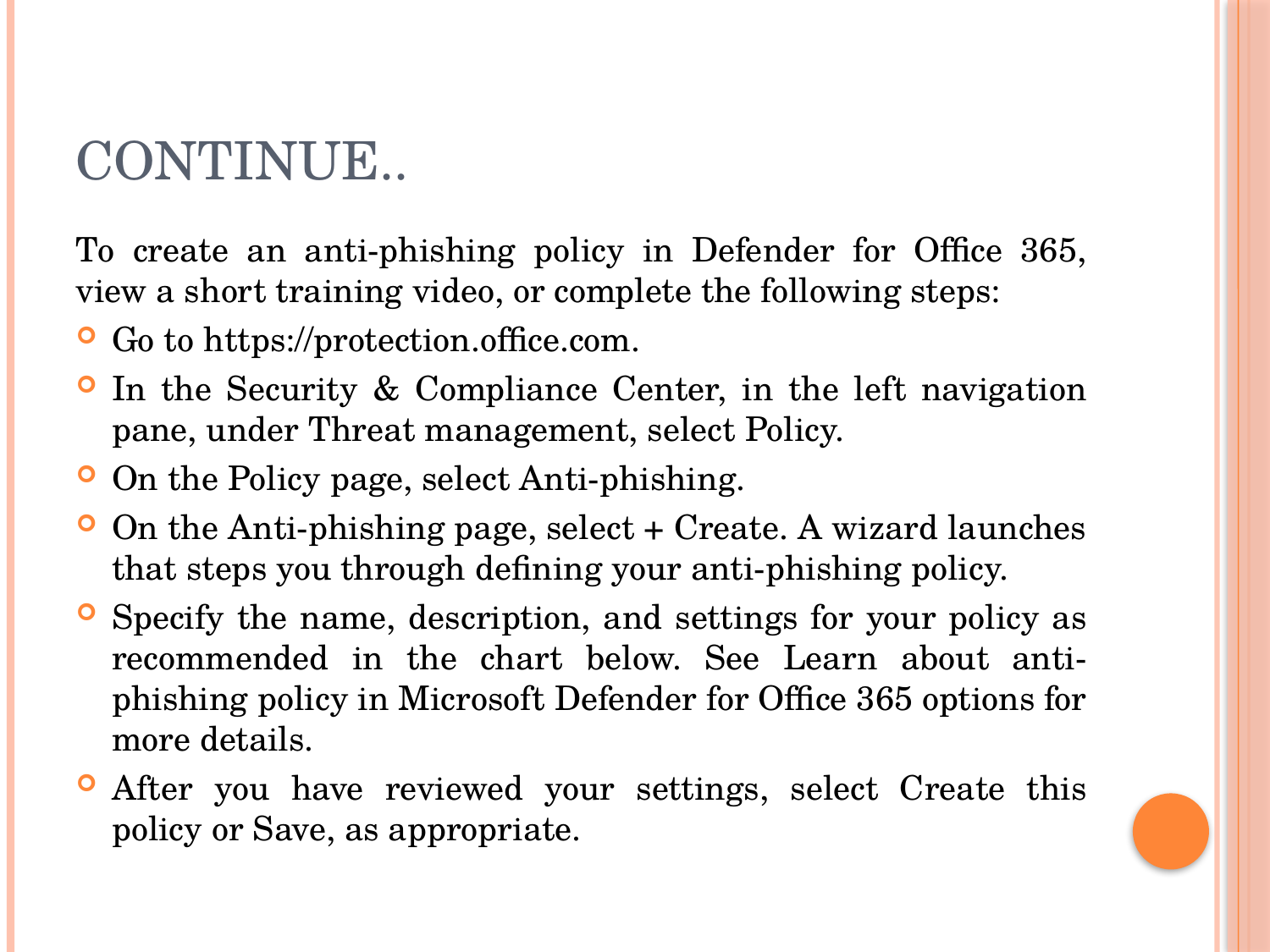

# Continue..
To create an anti-phishing policy in Defender for Office 365, view a short training video, or complete the following steps:
Go to https://protection.office.com.
In the Security & Compliance Center, in the left navigation pane, under Threat management, select Policy.
On the Policy page, select Anti-phishing.
On the Anti-phishing page, select + Create. A wizard launches that steps you through defining your anti-phishing policy.
Specify the name, description, and settings for your policy as recommended in the chart below. See Learn about anti-phishing policy in Microsoft Defender for Office 365 options for more details.
After you have reviewed your settings, select Create this policy or Save, as appropriate.